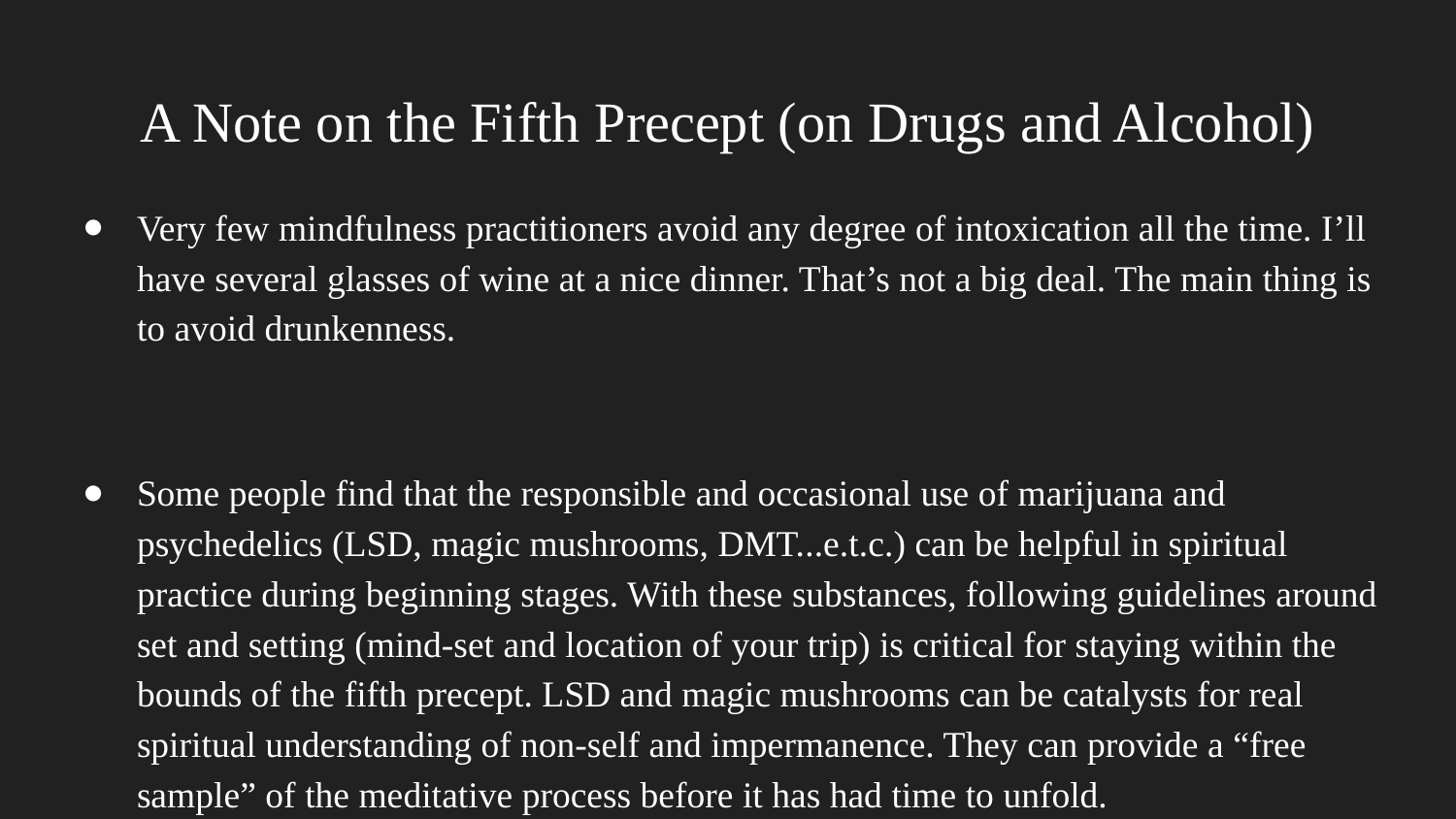

# A Note on the Fifth Precept (on Drugs and Alcohol)
Very few mindfulness practitioners avoid any degree of intoxication all the time. I’ll have several glasses of wine at a nice dinner. That’s not a big deal. The main thing is to avoid drunkenness.

Some people find that the responsible and occasional use of marijuana and psychedelics (LSD, magic mushrooms, DMT...e.t.c.) can be helpful in spiritual practice during beginning stages. With these substances, following guidelines around set and setting (mind-set and location of your trip) is critical for staying within the bounds of the fifth precept. LSD and magic mushrooms can be catalysts for real spiritual understanding of non-self and impermanence. They can provide a “free sample” of the meditative process before it has had time to unfold.